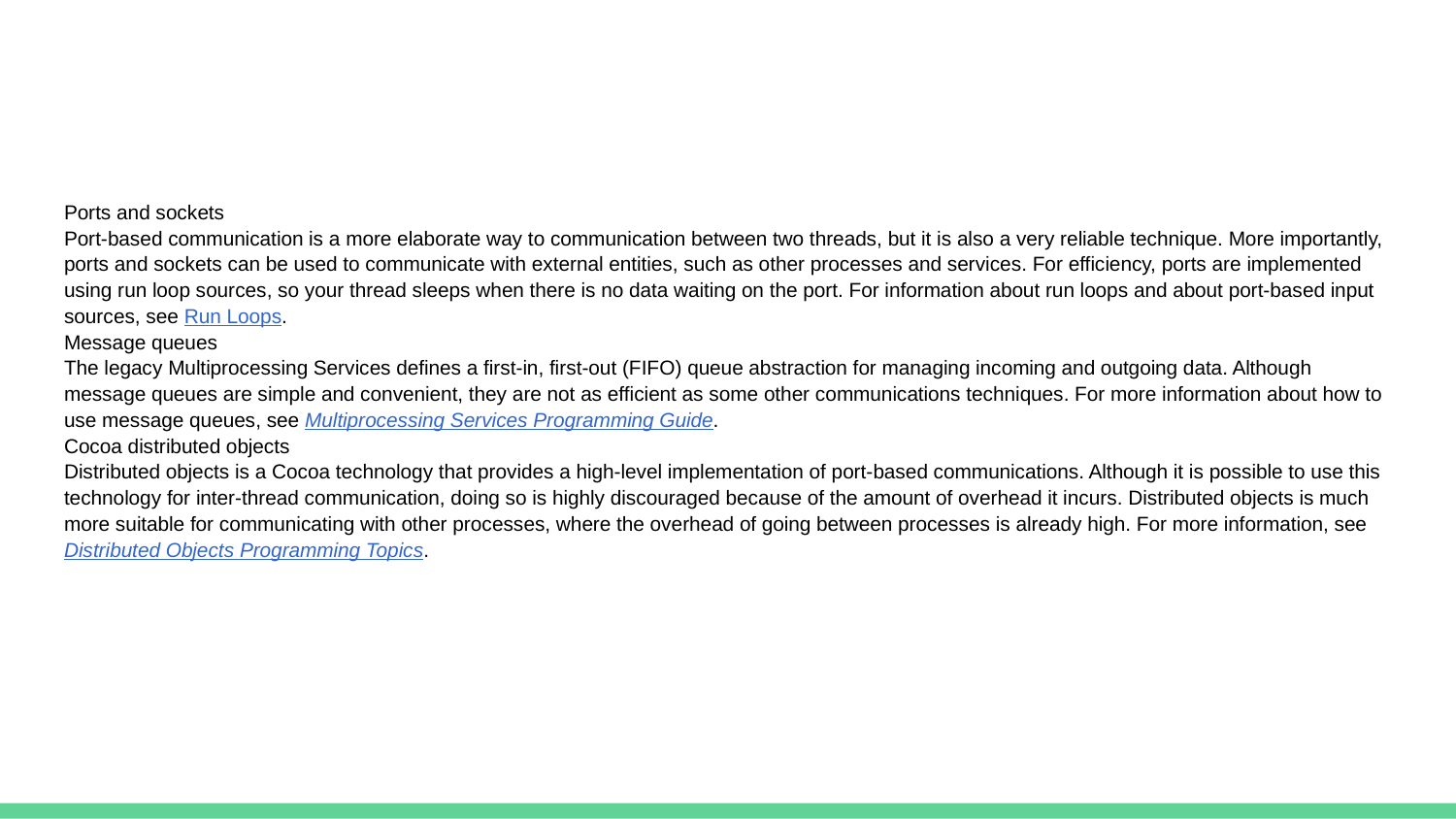

#
Ports and sockets
Port-based communication is a more elaborate way to communication between two threads, but it is also a very reliable technique. More importantly, ports and sockets can be used to communicate with external entities, such as other processes and services. For efficiency, ports are implemented using run loop sources, so your thread sleeps when there is no data waiting on the port. For information about run loops and about port-based input sources, see Run Loops.
Message queues
The legacy Multiprocessing Services defines a first-in, first-out (FIFO) queue abstraction for managing incoming and outgoing data. Although message queues are simple and convenient, they are not as efficient as some other communications techniques. For more information about how to use message queues, see Multiprocessing Services Programming Guide.
Cocoa distributed objects
Distributed objects is a Cocoa technology that provides a high-level implementation of port-based communications. Although it is possible to use this technology for inter-thread communication, doing so is highly discouraged because of the amount of overhead it incurs. Distributed objects is much more suitable for communicating with other processes, where the overhead of going between processes is already high. For more information, see Distributed Objects Programming Topics.